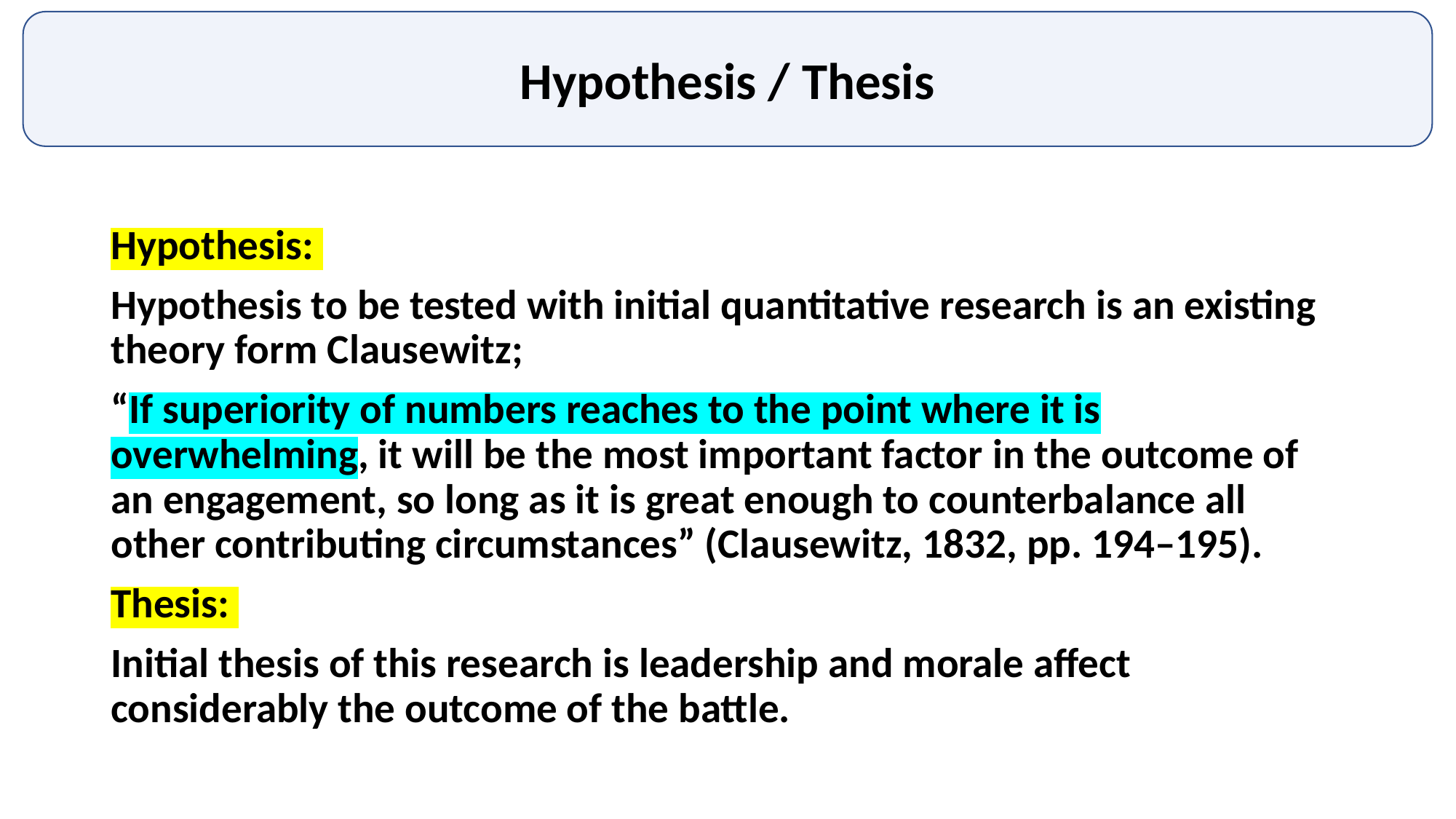

Hypothesis / Thesis
Hypothesis:
Hypothesis to be tested with initial quantitative research is an existing theory form Clausewitz;
“If superiority of numbers reaches to the point where it is overwhelming, it will be the most important factor in the outcome of an engagement, so long as it is great enough to counterbalance all other contributing circumstances” (Clausewitz, 1832, pp. 194–195).
Thesis:
Initial thesis of this research is leadership and morale affect considerably the outcome of the battle.